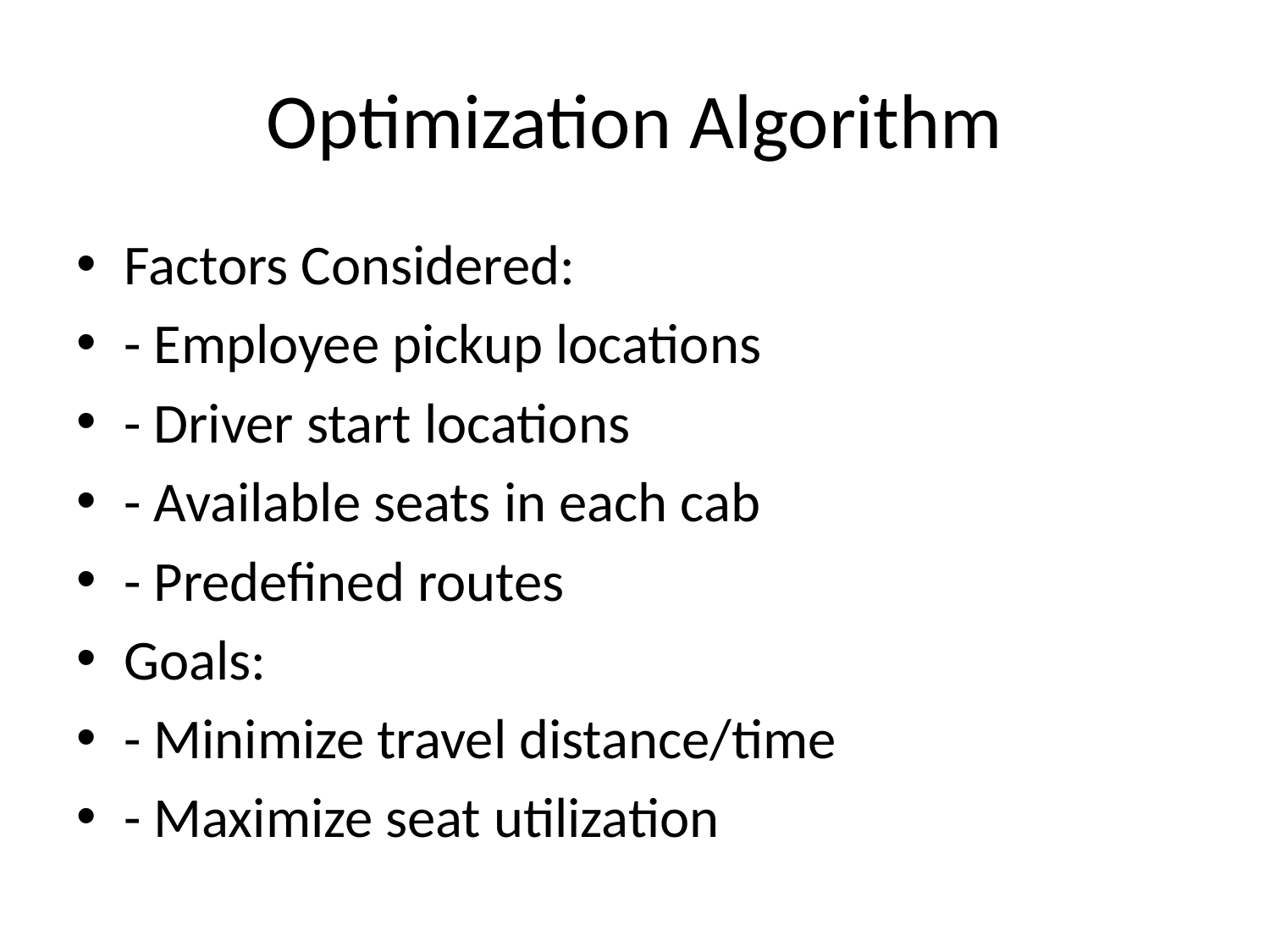

# Optimization Algorithm
Factors Considered:
- Employee pickup locations
- Driver start locations
- Available seats in each cab
- Predefined routes
Goals:
- Minimize travel distance/time
- Maximize seat utilization